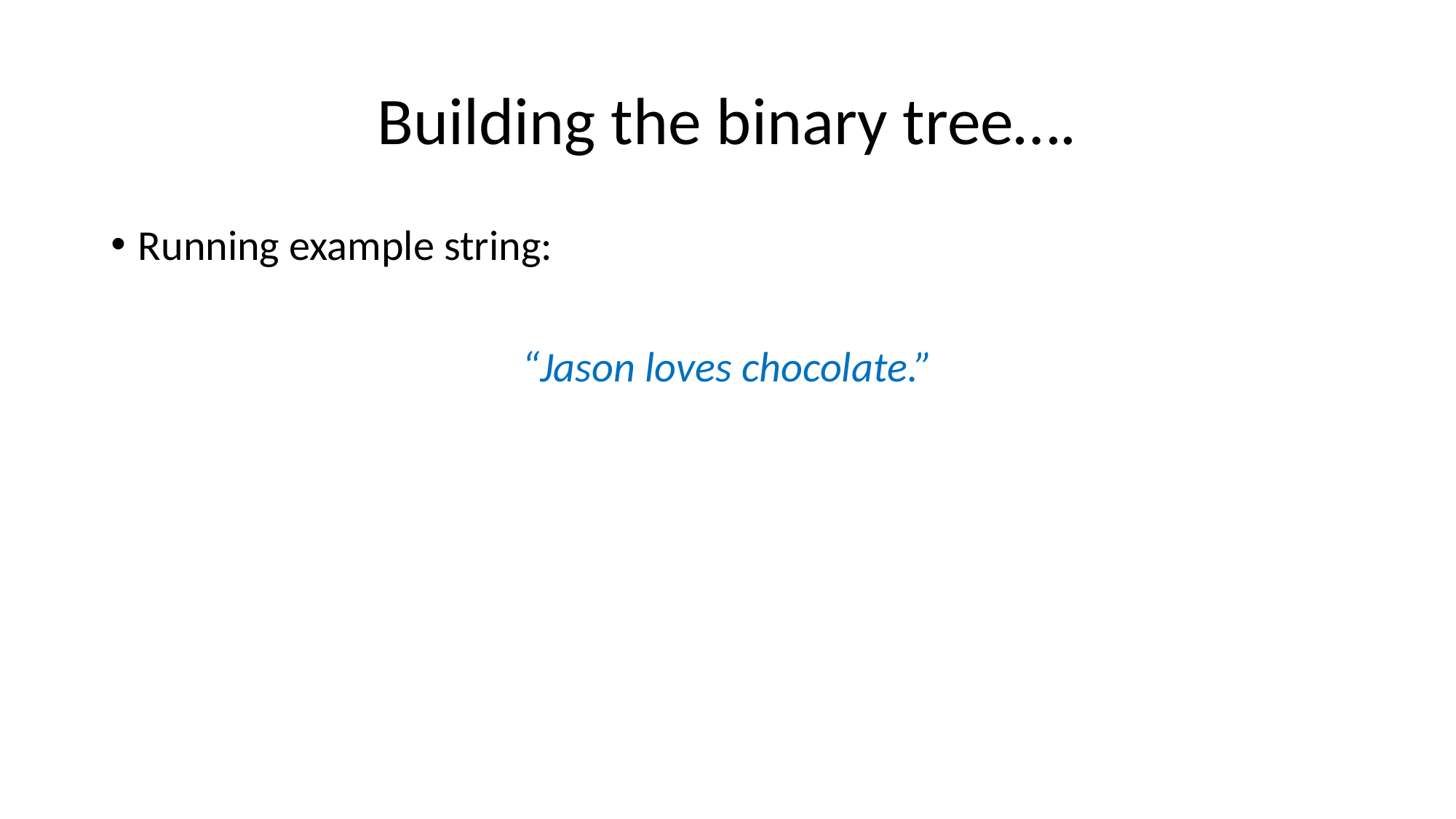

# Building the binary tree….
Running example string:

“Jason loves chocolate.”